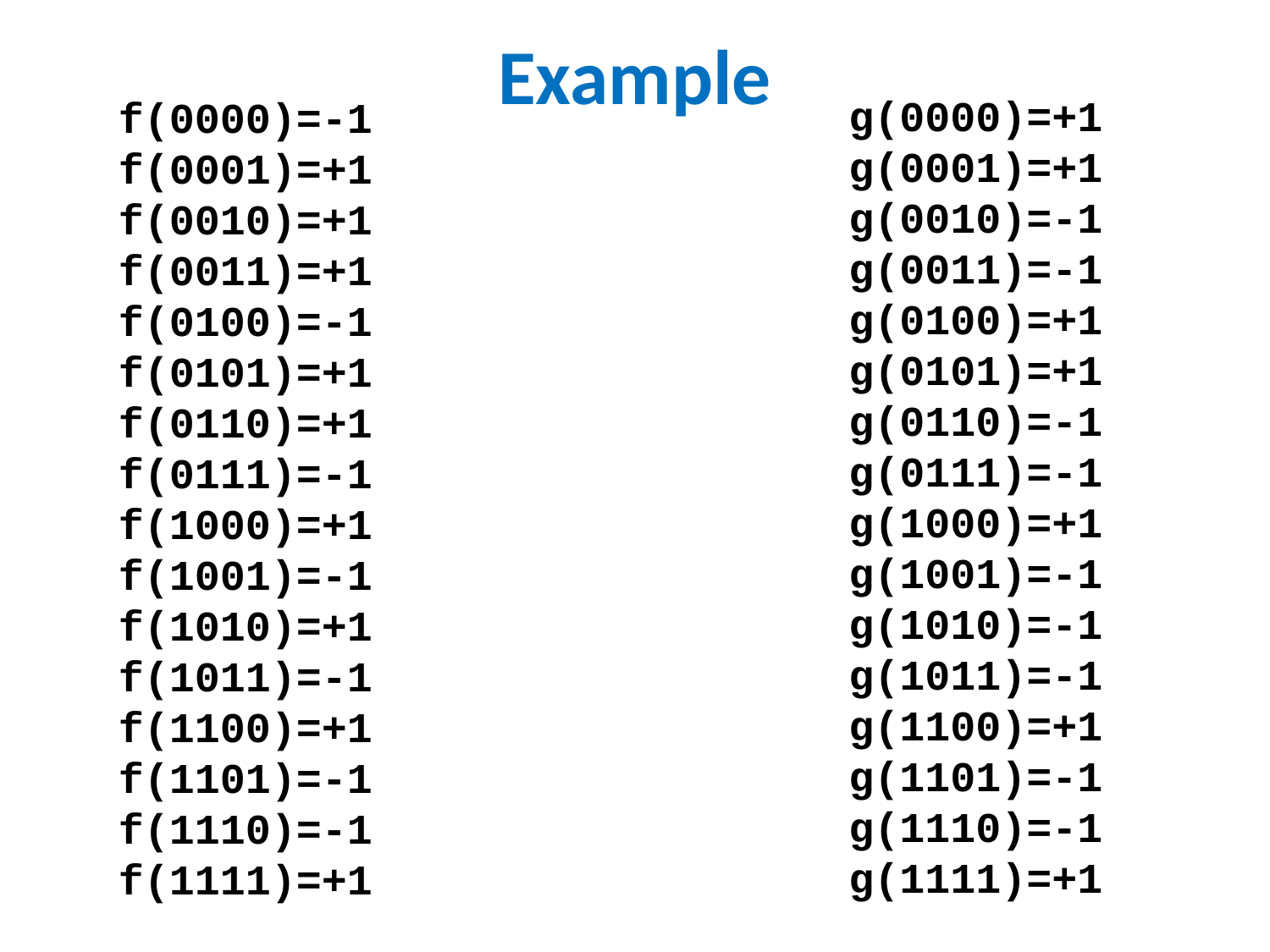

Example
g(0000)=+1
g(0001)=+1
g(0010)=-1
g(0011)=-1
g(0100)=+1
g(0101)=+1
g(0110)=-1
g(0111)=-1
g(1000)=+1
g(1001)=-1
g(1010)=-1
g(1011)=-1
g(1100)=+1
g(1101)=-1
g(1110)=-1
g(1111)=+1
f(0000)=-1
f(0001)=+1
f(0010)=+1
f(0011)=+1
f(0100)=-1
f(0101)=+1
f(0110)=+1
f(0111)=-1
f(1000)=+1
f(1001)=-1
f(1010)=+1
f(1011)=-1
f(1100)=+1
f(1101)=-1
f(1110)=-1
f(1111)=+1